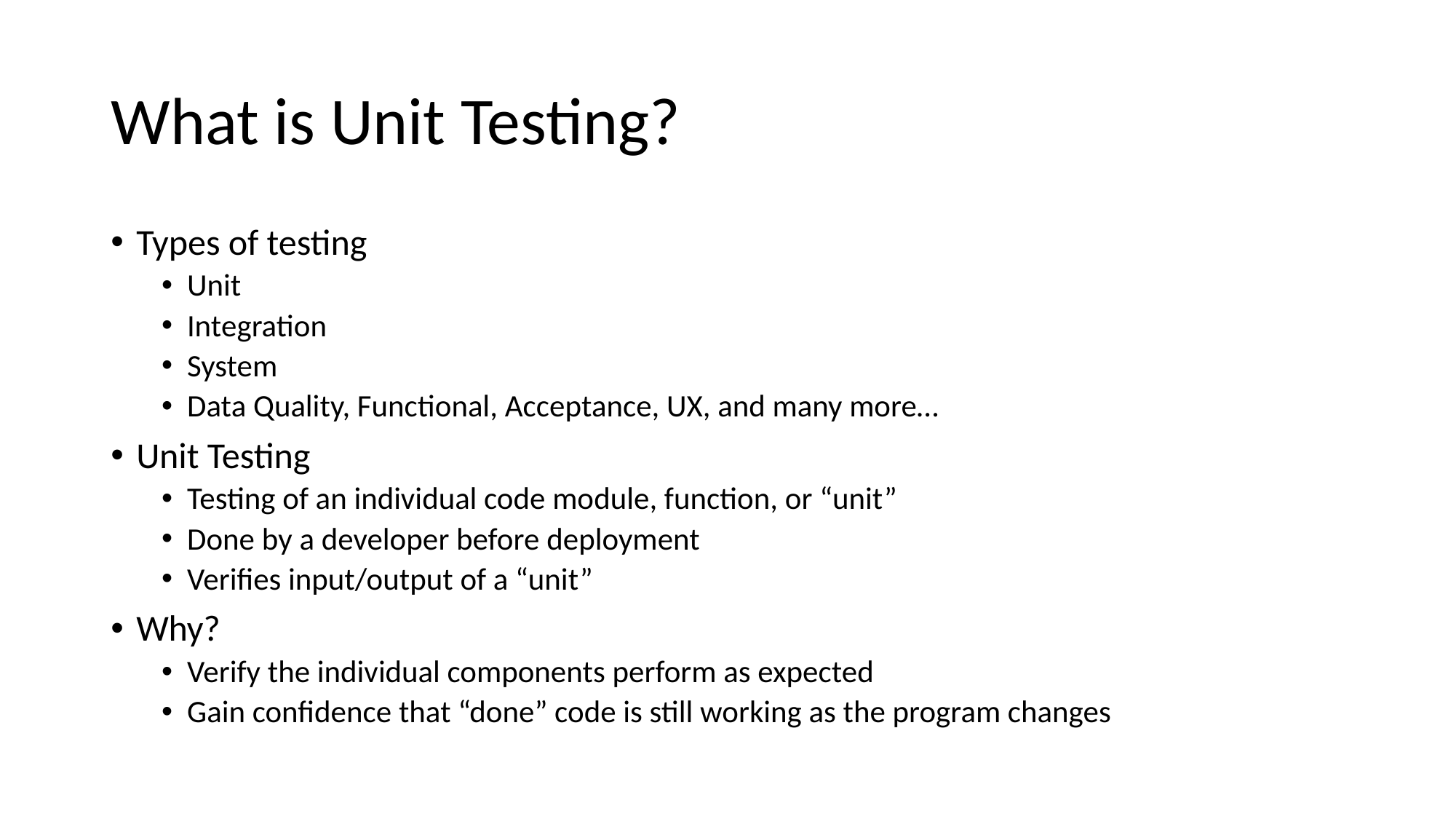

# What is Unit Testing?
Types of testing
Unit
Integration
System
Data Quality, Functional, Acceptance, UX, and many more…
Unit Testing
Testing of an individual code module, function, or “unit”
Done by a developer before deployment
Verifies input/output of a “unit”
Why?
Verify the individual components perform as expected
Gain confidence that “done” code is still working as the program changes